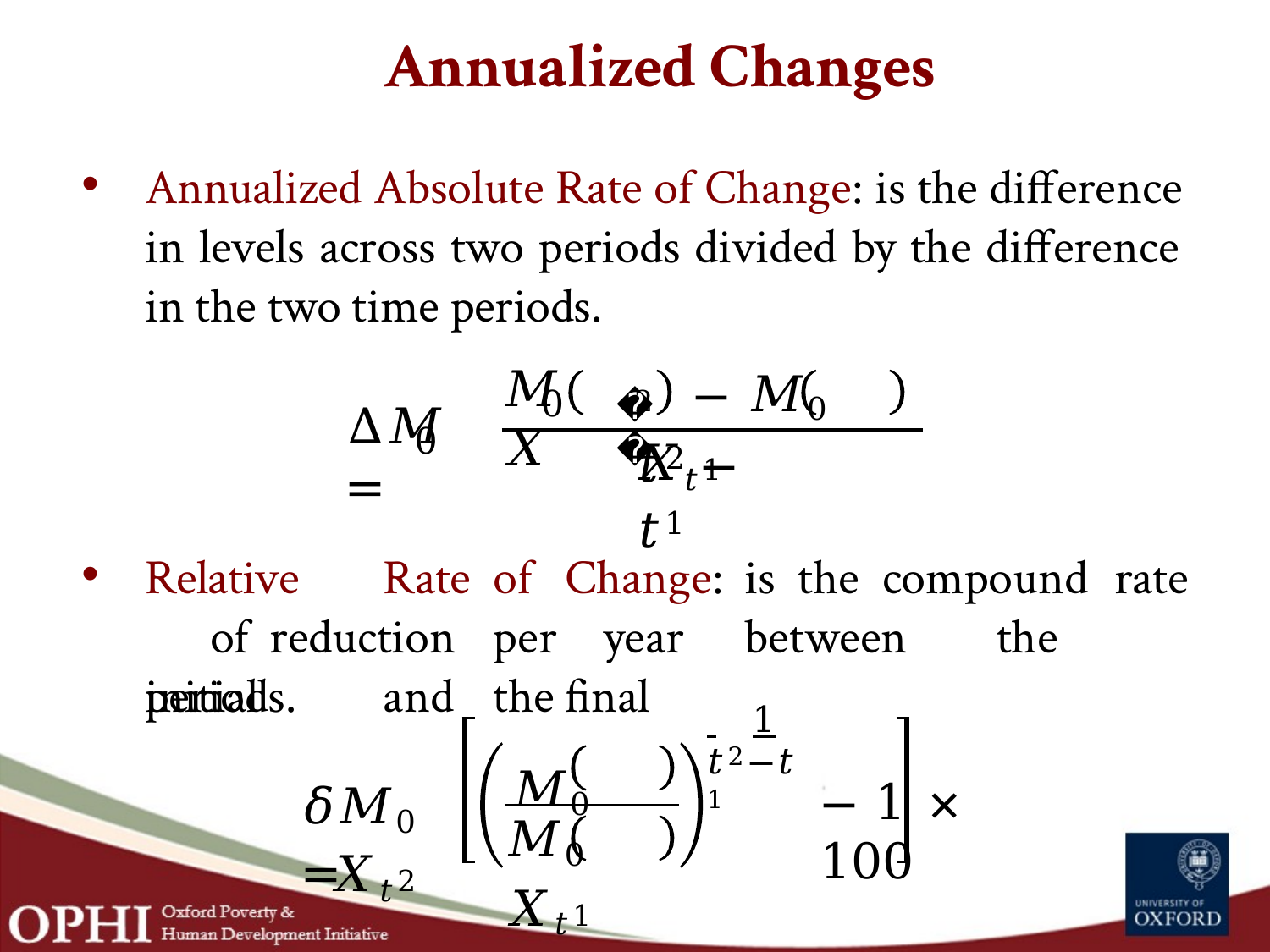

# Annualized Changes
Annualized Absolute Rate of Change: is the difference  in levels across two periods divided by the difference  in the two time periods.
𝑀	𝑋
2	− 𝑀0	𝑋𝑡1

0
𝑡

∆𝑀	=
0
𝑡2 − 𝑡1

Relative	Rate	of	Change:	is		the		compound		rate	of  reduction	per		year	between	the	initial	and	the	final
periods.
 	1
𝑡2−𝑡1

 	𝑀0	𝑋𝑡2

𝛿𝑀0 =
− 1	× 100
𝑀0	𝑋𝑡1